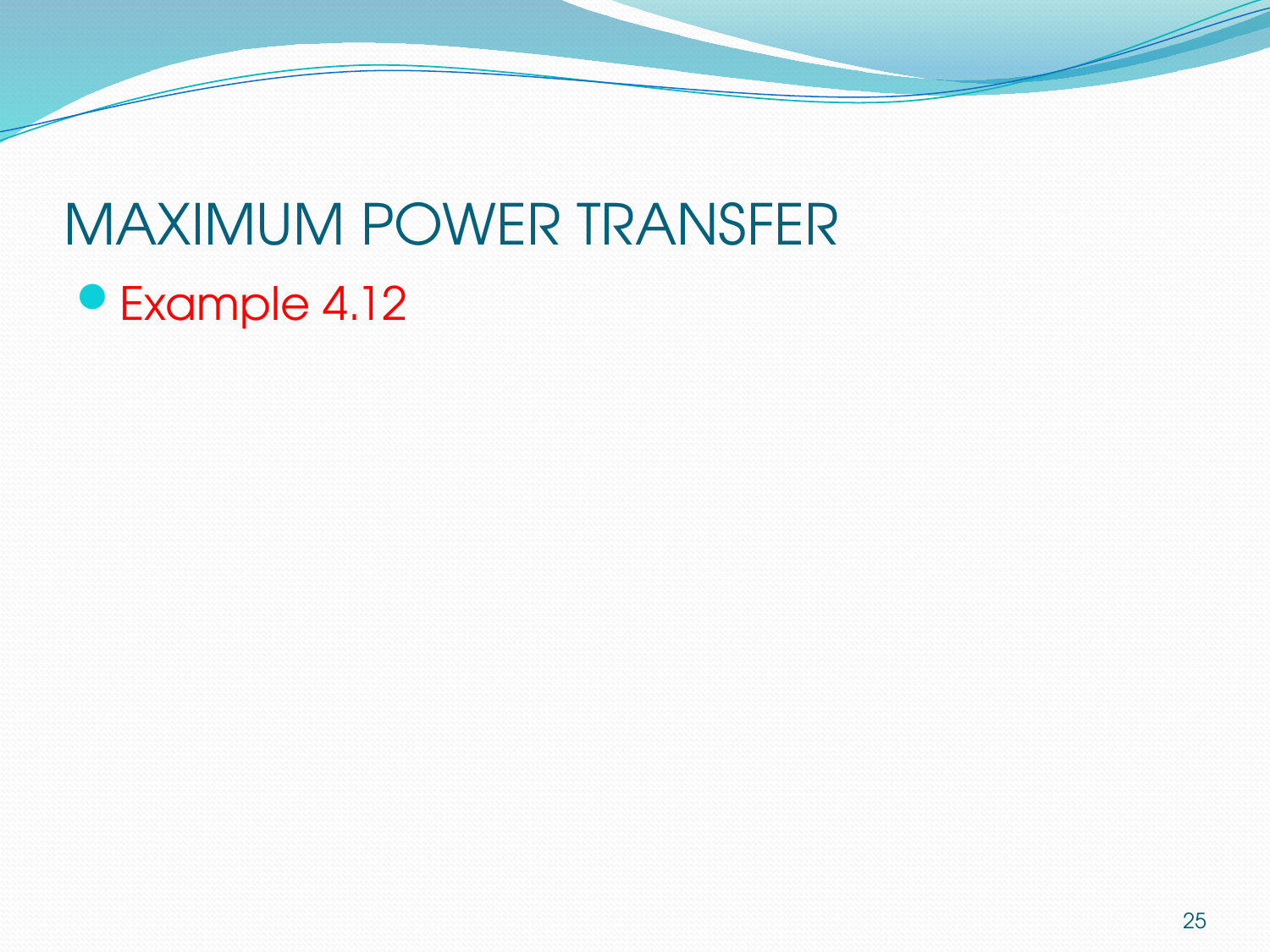

# MAXIMUM POWER TRANSFER
Example 4.12
25